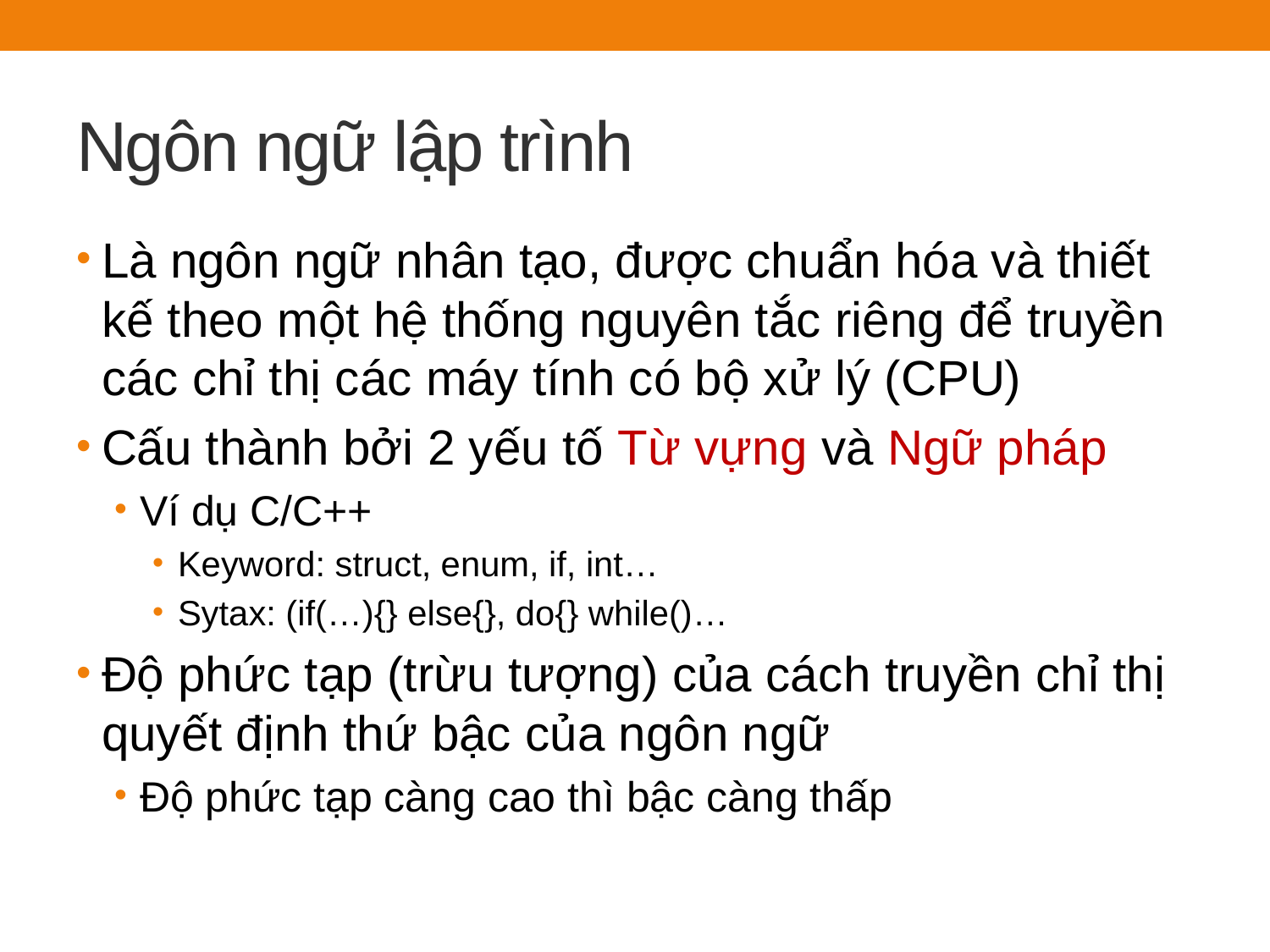

# Ngôn ngữ lập trình
Là ngôn ngữ nhân tạo, được chuẩn hóa và thiết kế theo một hệ thống nguyên tắc riêng để truyền các chỉ thị các máy tính có bộ xử lý (CPU)
Cấu thành bởi 2 yếu tố Từ vựng và Ngữ pháp
Ví dụ C/C++
Keyword: struct, enum, if, int…
Sytax: (if(…){} else{}, do{} while()…
Độ phức tạp (trừu tượng) của cách truyền chỉ thị quyết định thứ bậc của ngôn ngữ
Độ phức tạp càng cao thì bậc càng thấp